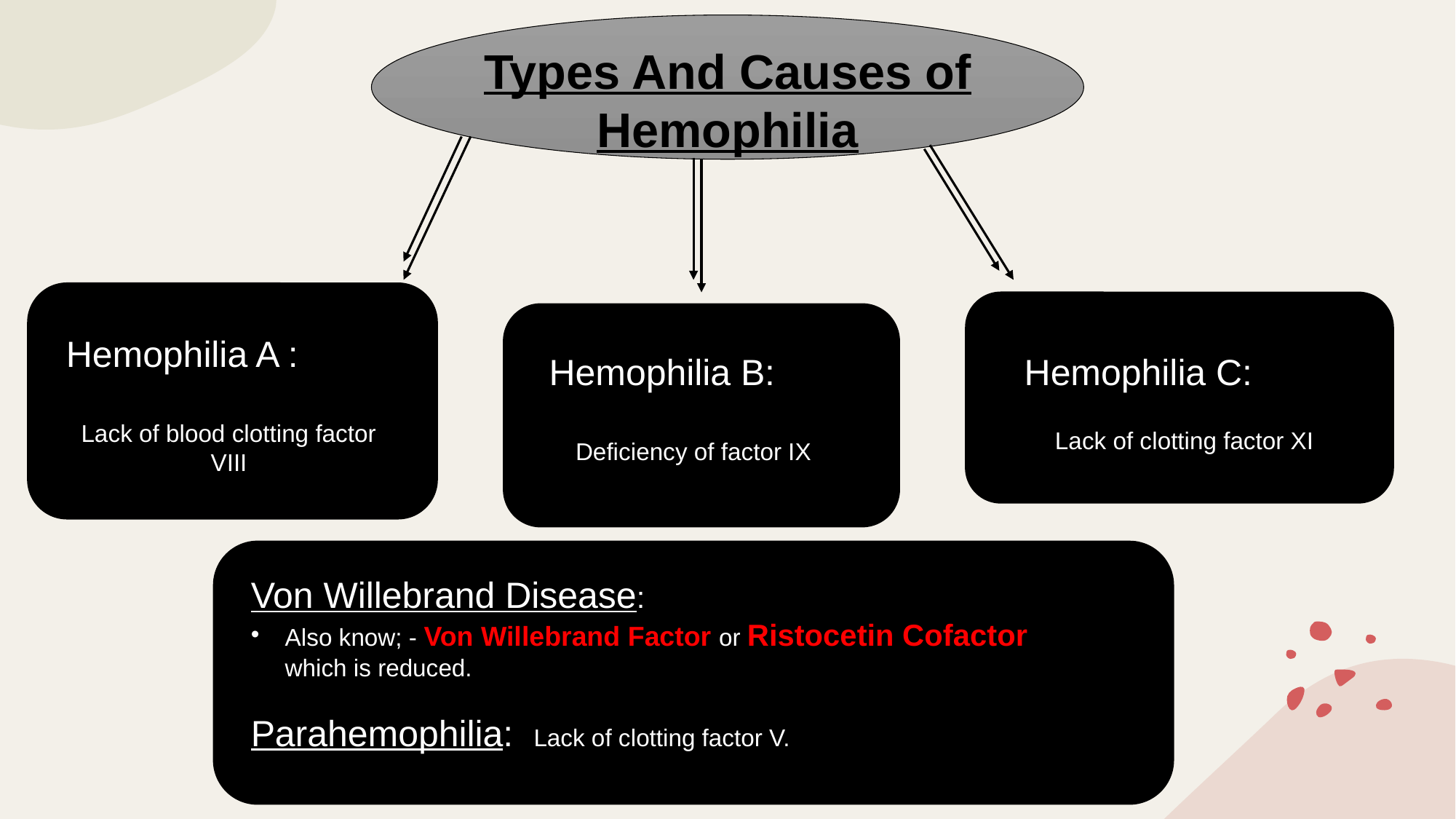

Types And Causes of Hemophilia

Hemophilia A :

Lack of blood clotting factor VIII
Hemophilia B:

Deficiency of factor IX
Hemophilia C:

Lack of clotting factor XI

Von Willebrand Disease:
Also know; - Von Willebrand Factor or Ristocetin Cofactor which is reduced.

Parahemophilia:  Lack of clotting factor V.